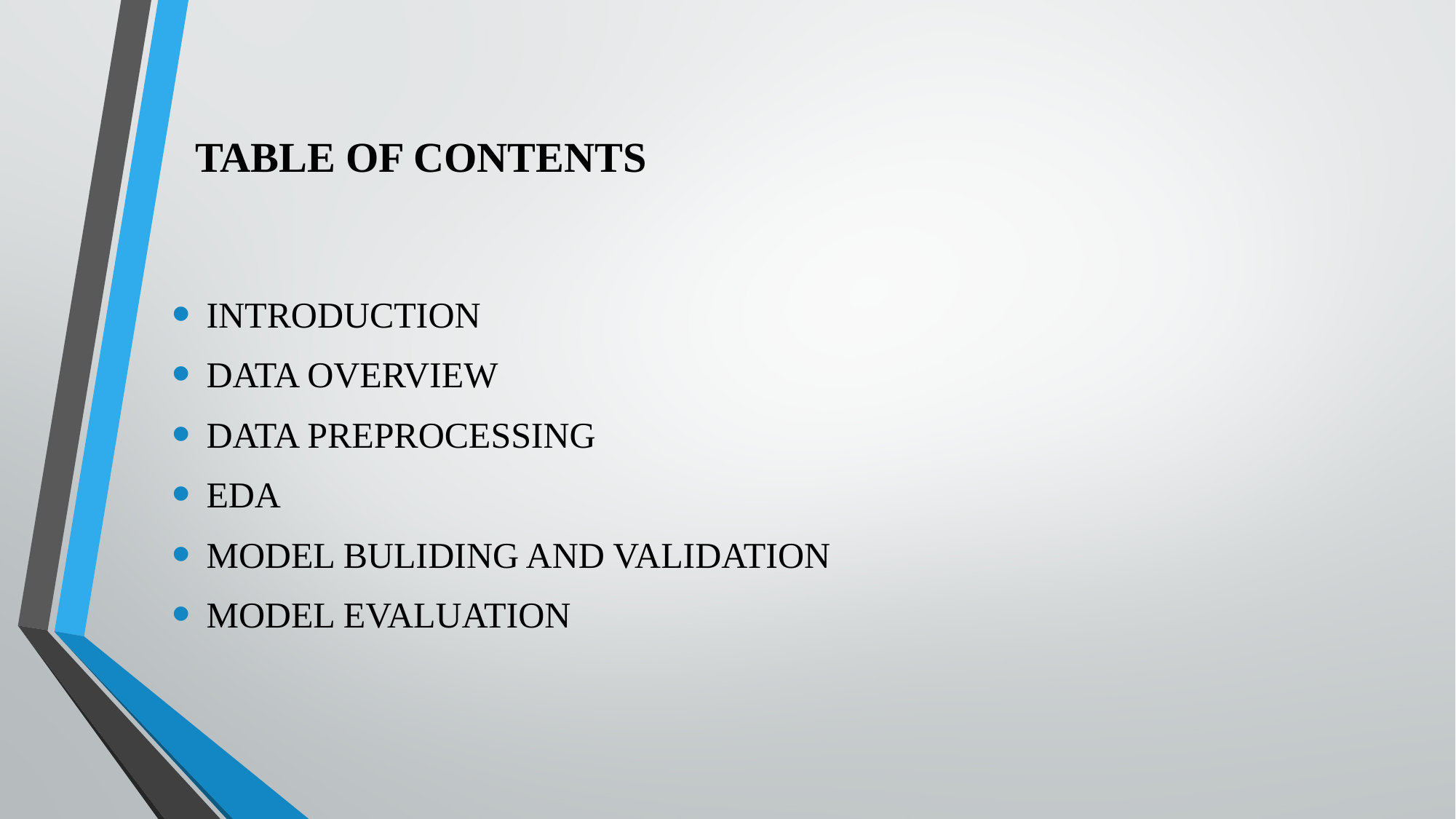

# TABLE OF CONTENTS

INTRODUCTION
DATA OVERVIEW
DATA PREPROCESSING
EDA
MODEL BULIDING AND VALIDATION
MODEL EVALUATION